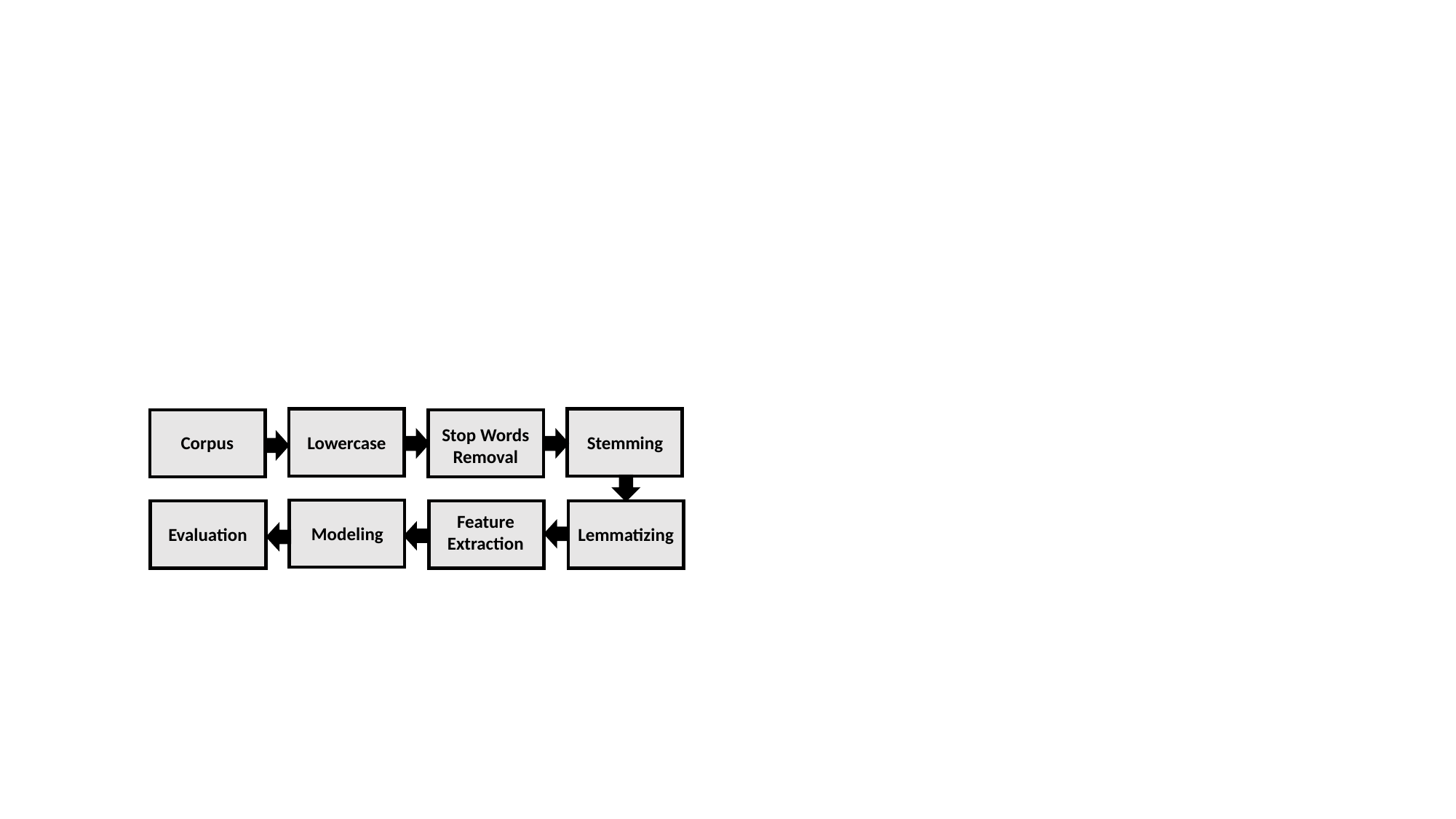

Stop Words Removal
Corpus
Lowercase

Stemming

Feature Extraction
Modeling

Evaluation
Lemmatizing